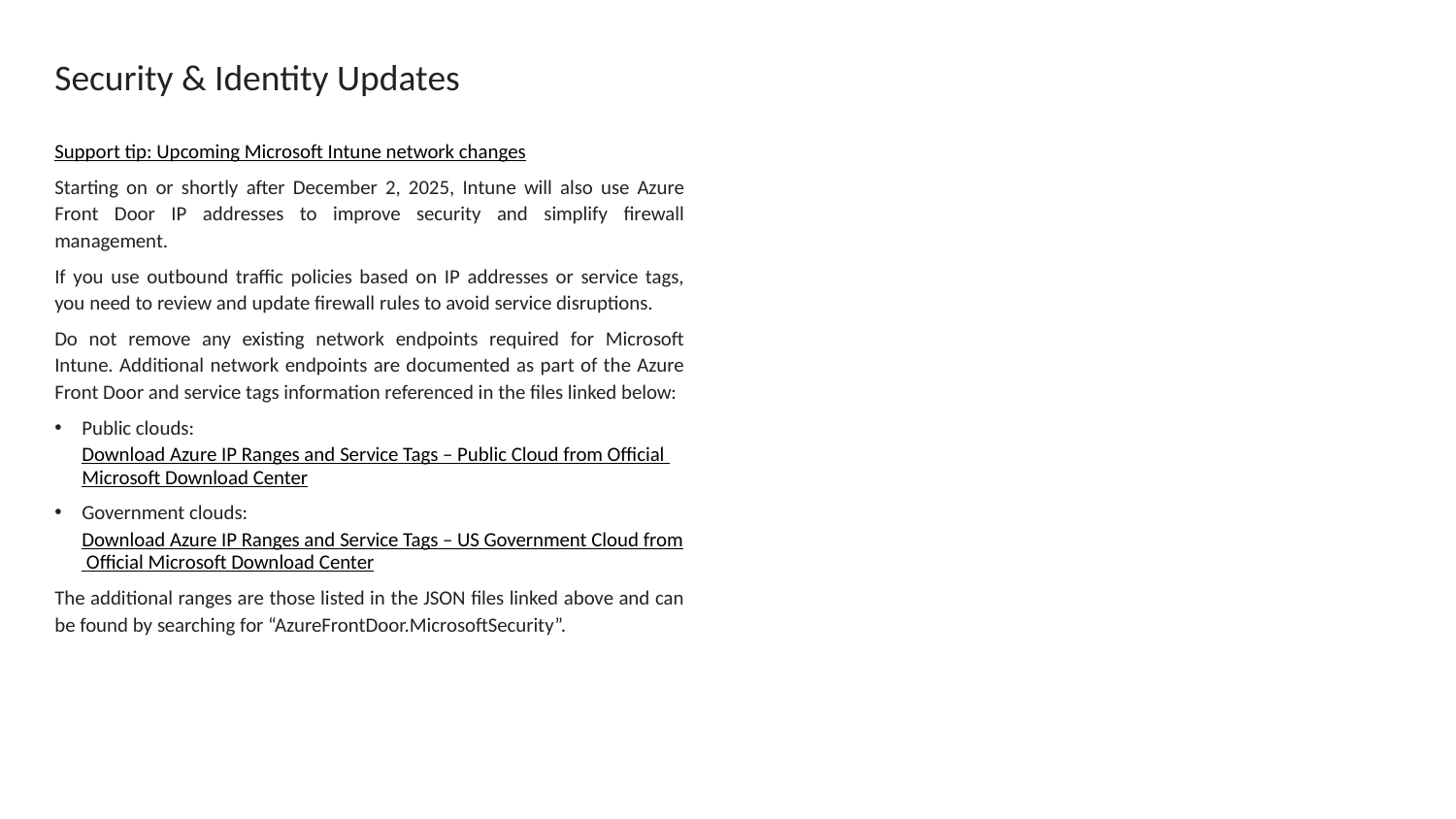

# Security & Identity Updates
Support tip: Upcoming Microsoft Intune network changes
Starting on or shortly after December 2, 2025, Intune will also use Azure Front Door IP addresses to improve security and simplify firewall management.
If you use outbound traffic policies based on IP addresses or service tags, you need to review and update firewall rules to avoid service disruptions.
Do not remove any existing network endpoints required for Microsoft Intune. Additional network endpoints are documented as part of the Azure Front Door and service tags information referenced in the files linked below:
Public clouds: Download Azure IP Ranges and Service Tags – Public Cloud from Official Microsoft Download Center
Government clouds: Download Azure IP Ranges and Service Tags – US Government Cloud from Official Microsoft Download Center
The additional ranges are those listed in the JSON files linked above and can be found by searching for “AzureFrontDoor.MicrosoftSecurity”.